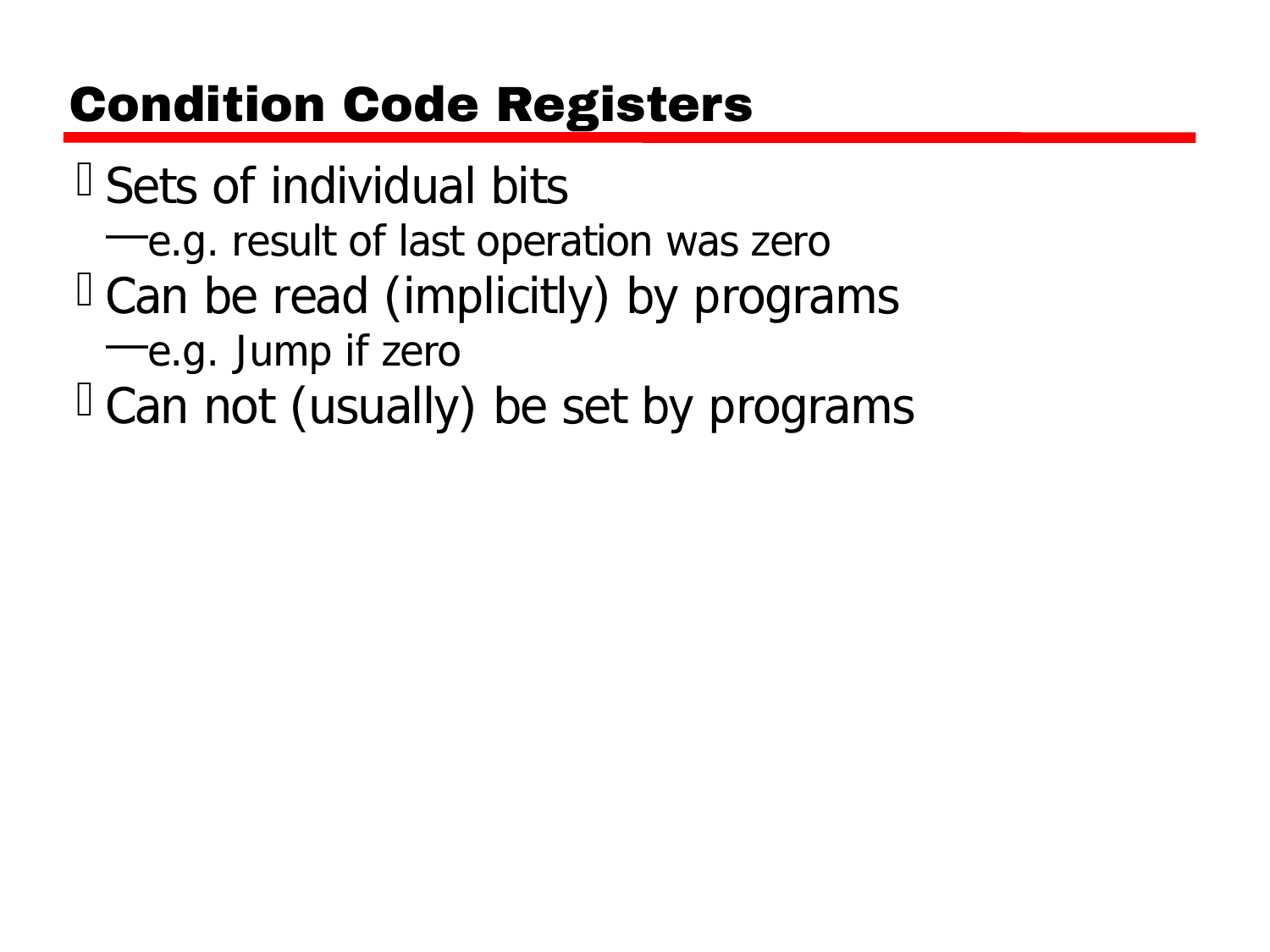

Condition Code Registers
Sets of individual bits
e.g. result of last operation was zero
Can be read (implicitly) by programs
e.g. Jump if zero
Can not (usually) be set by programs